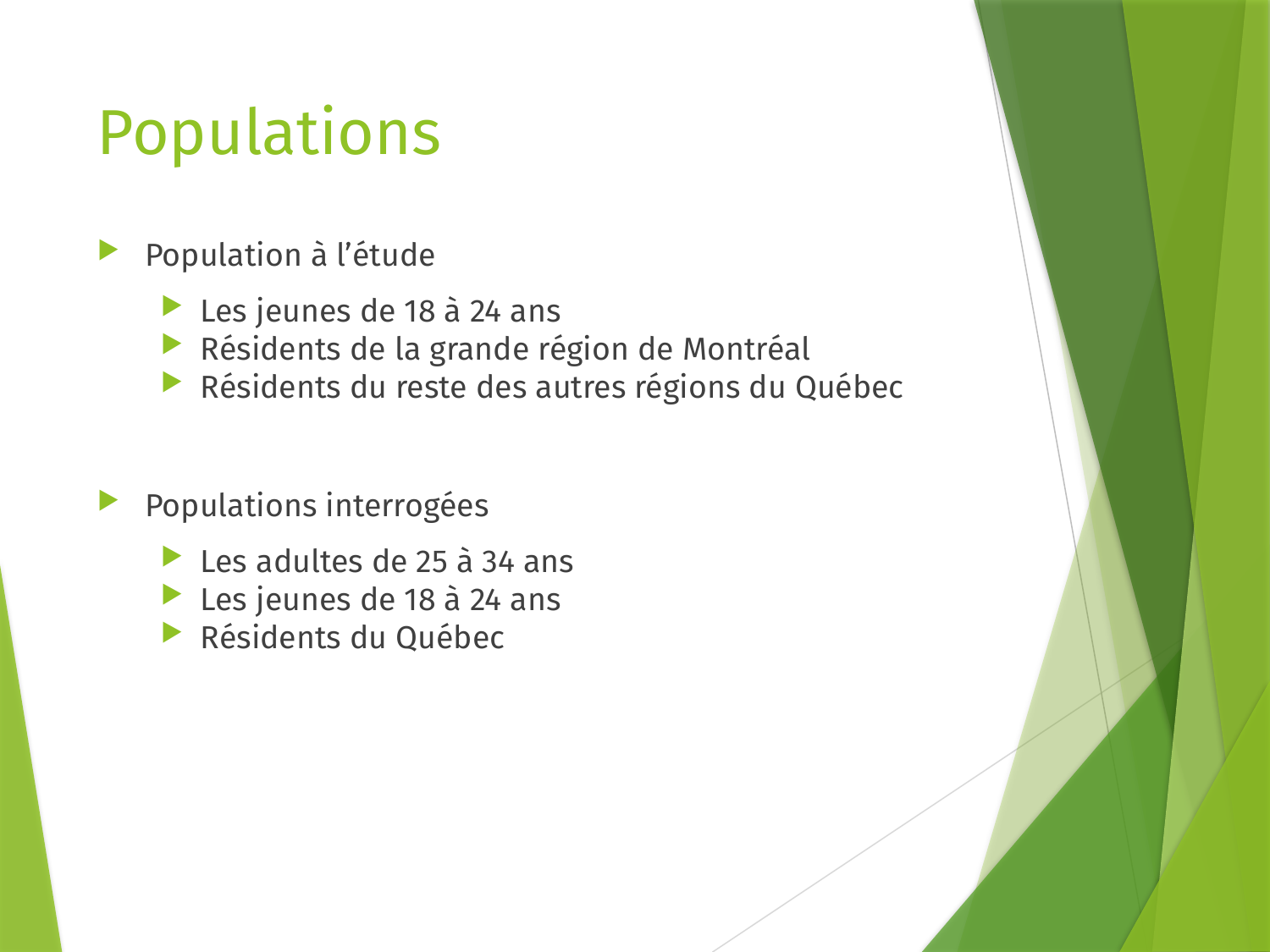

# Populations
Population à l’étude
Les jeunes de 18 à 24 ans
Résidents de la grande région de Montréal
Résidents du reste des autres régions du Québec

Populations interrogées
Les adultes de 25 à 34 ans
Les jeunes de 18 à 24 ans
Résidents du Québec